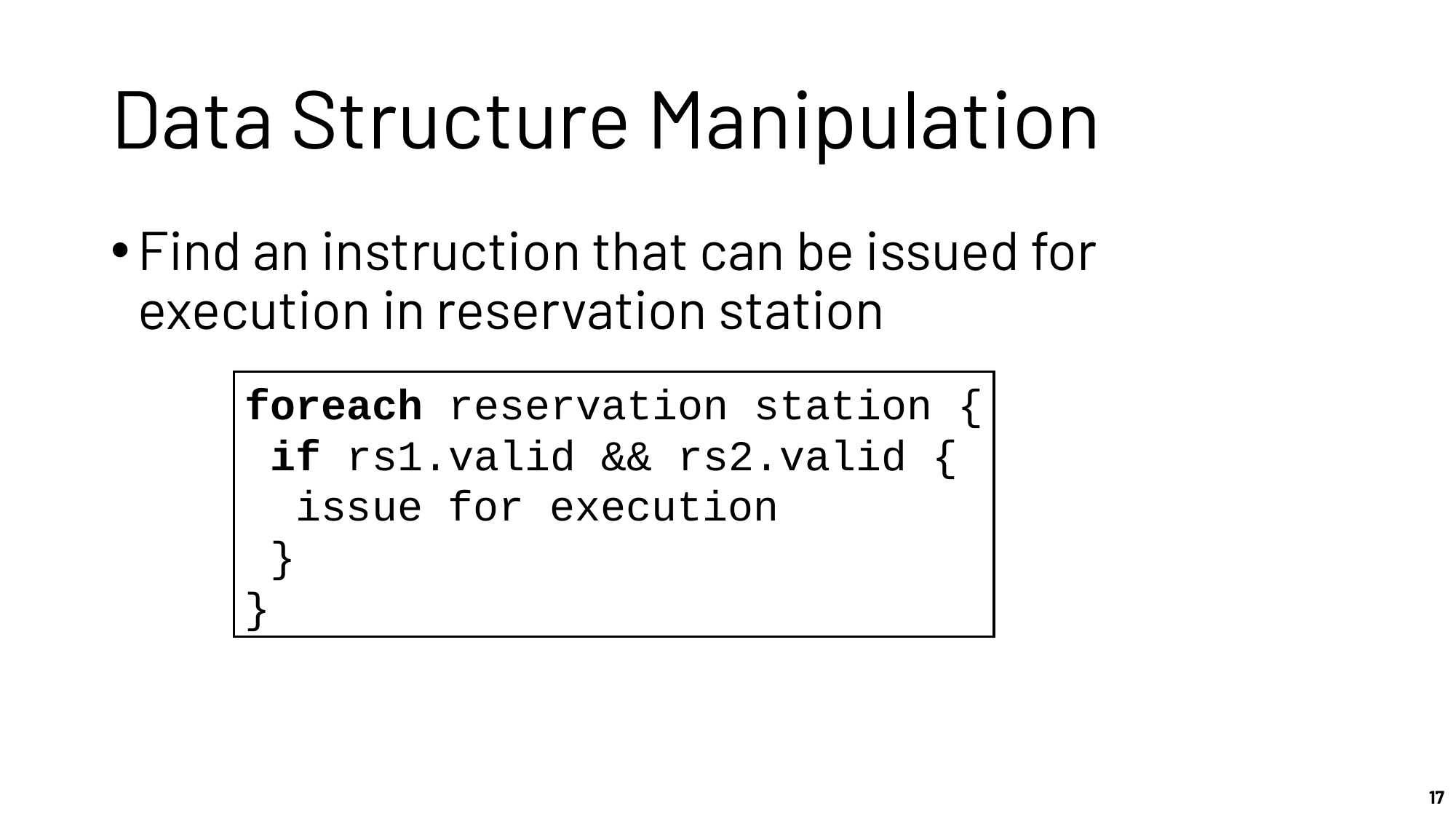

# Data Structure Manipulation
Find an instruction that can be issued for execution in reservation station
foreach reservation station {
 if rs1.valid && rs2.valid {
  issue for execution
 }
}
17